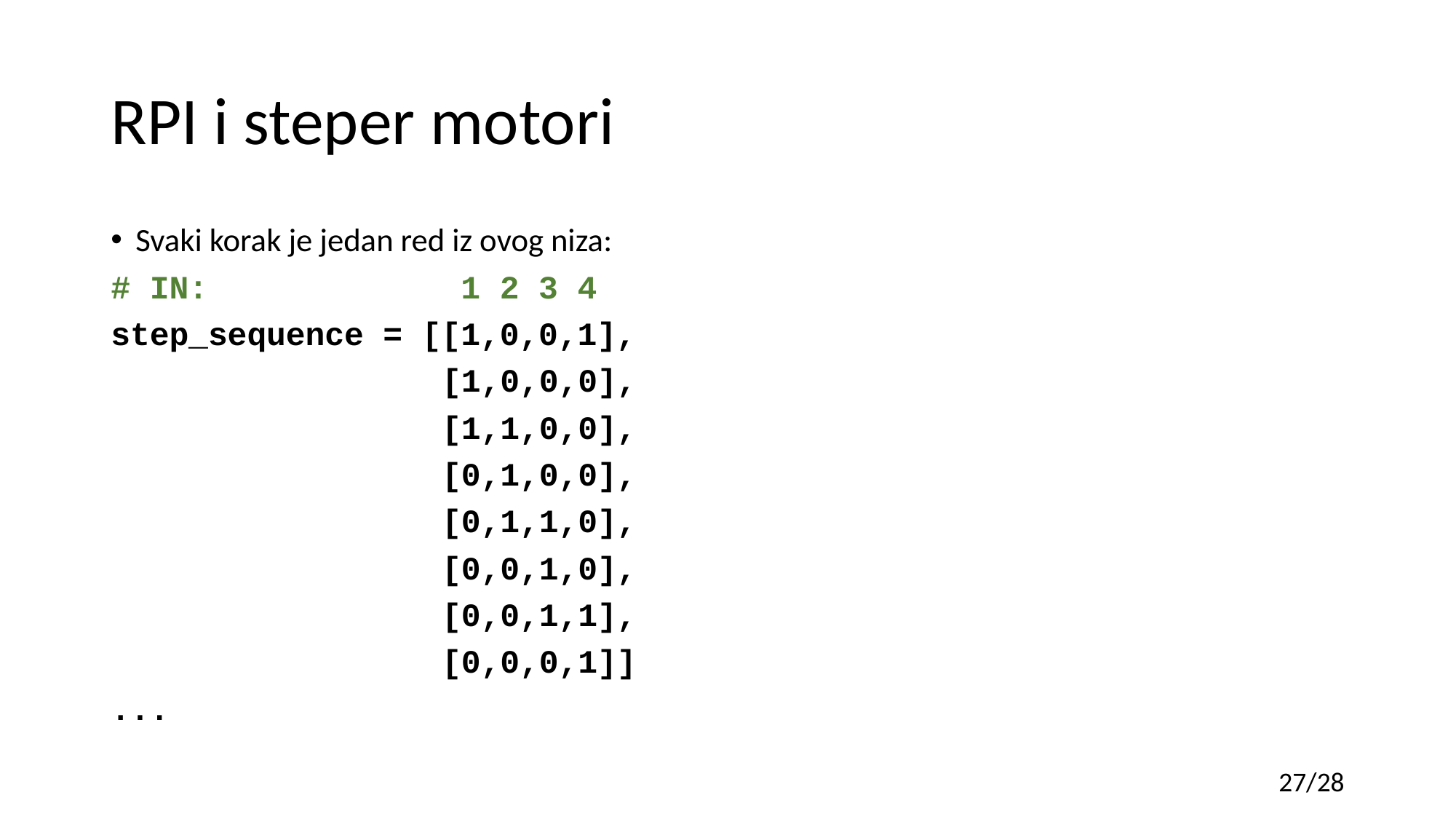

# RPI i steper motori
Svaki korak je jedan red iz ovog niza:
# IN:             1 2 3 4
step_sequence = [[1,0,0,1],
                 [1,0,0,0],
                 [1,1,0,0],
                 [0,1,0,0],
                 [0,1,1,0],
                 [0,0,1,0],
                 [0,0,1,1],
                 [0,0,0,1]]
...